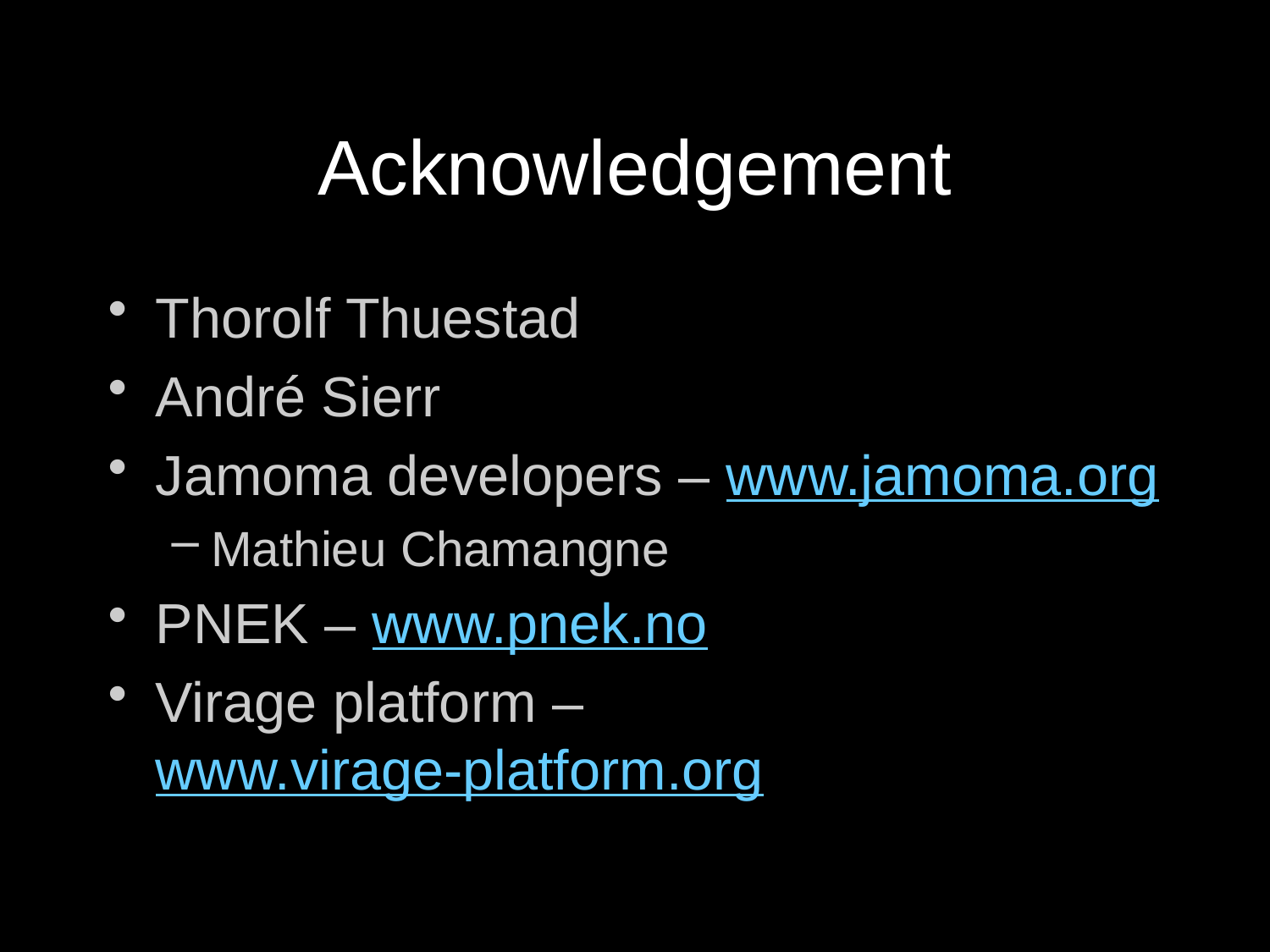

# Acknowledgement
Thorolf Thuestad
André Sierr
Jamoma developers – www.jamoma.org
Mathieu Chamangne
PNEK – www.pnek.no
Virage platform – www.virage-platform.org